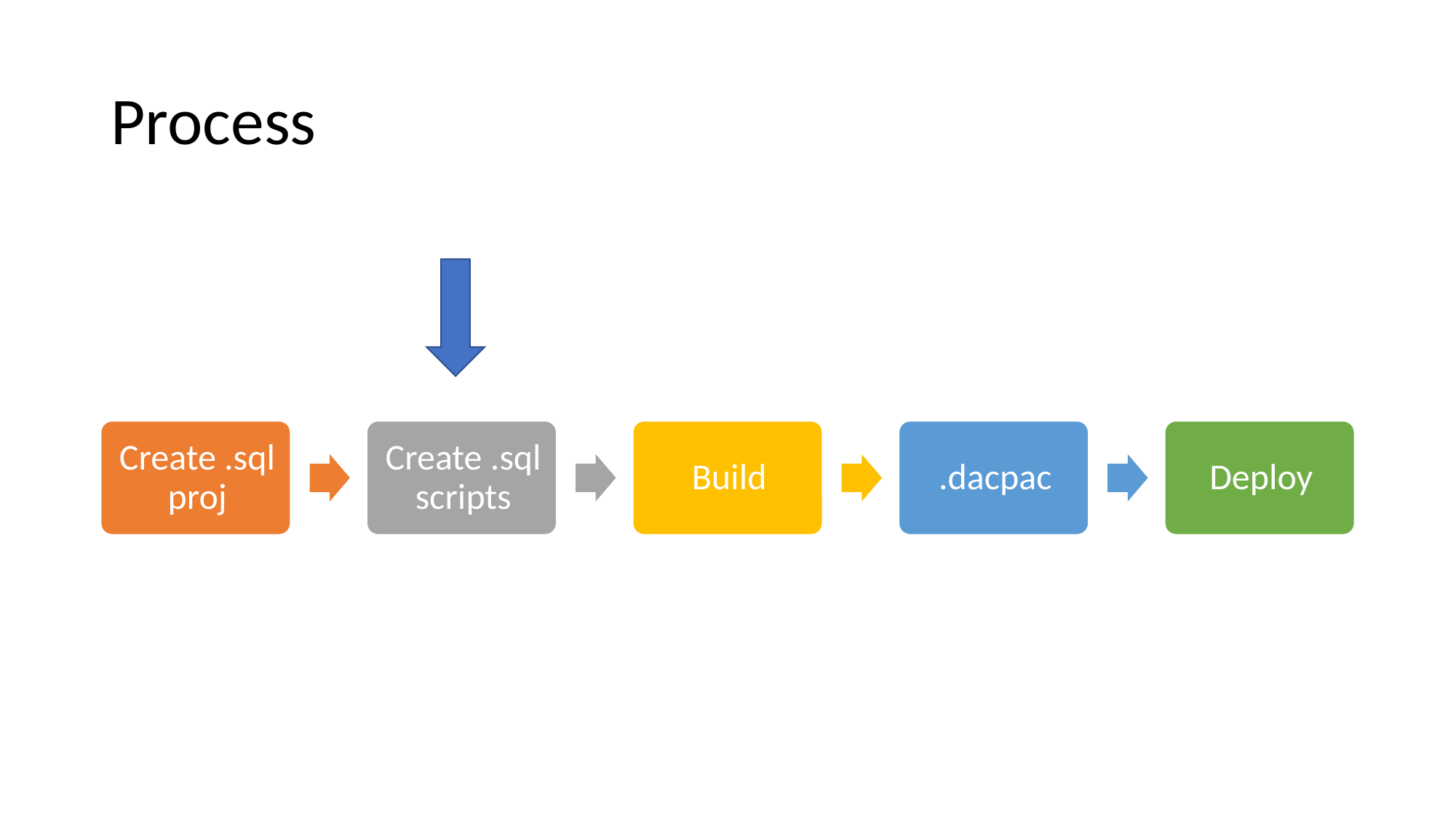

# Process
Create .sqlproj

Create .sql scripts

Build

.dacpac

Deploy